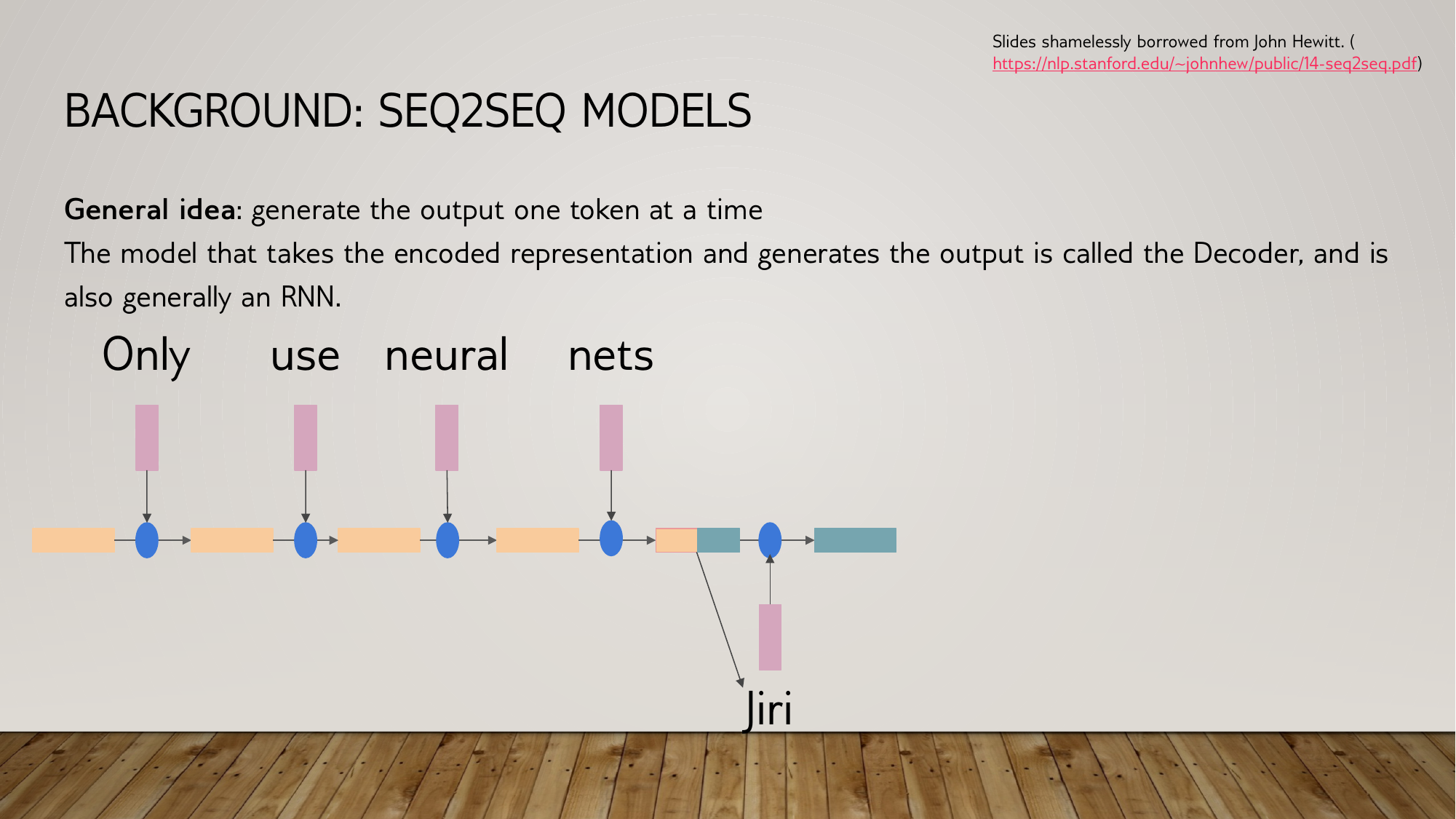

Slides shamelessly borrowed from John Hewitt. (https://nlp.stanford.edu/~johnhew/public/14-seq2seq.pdf)

# Background: Seq2Seq Models
General idea: generate the output one token at a time
The model that takes the encoded representation and generates the output is called the Decoder, and is also generally an RNN.
Only
use
neural
nets

Jiri